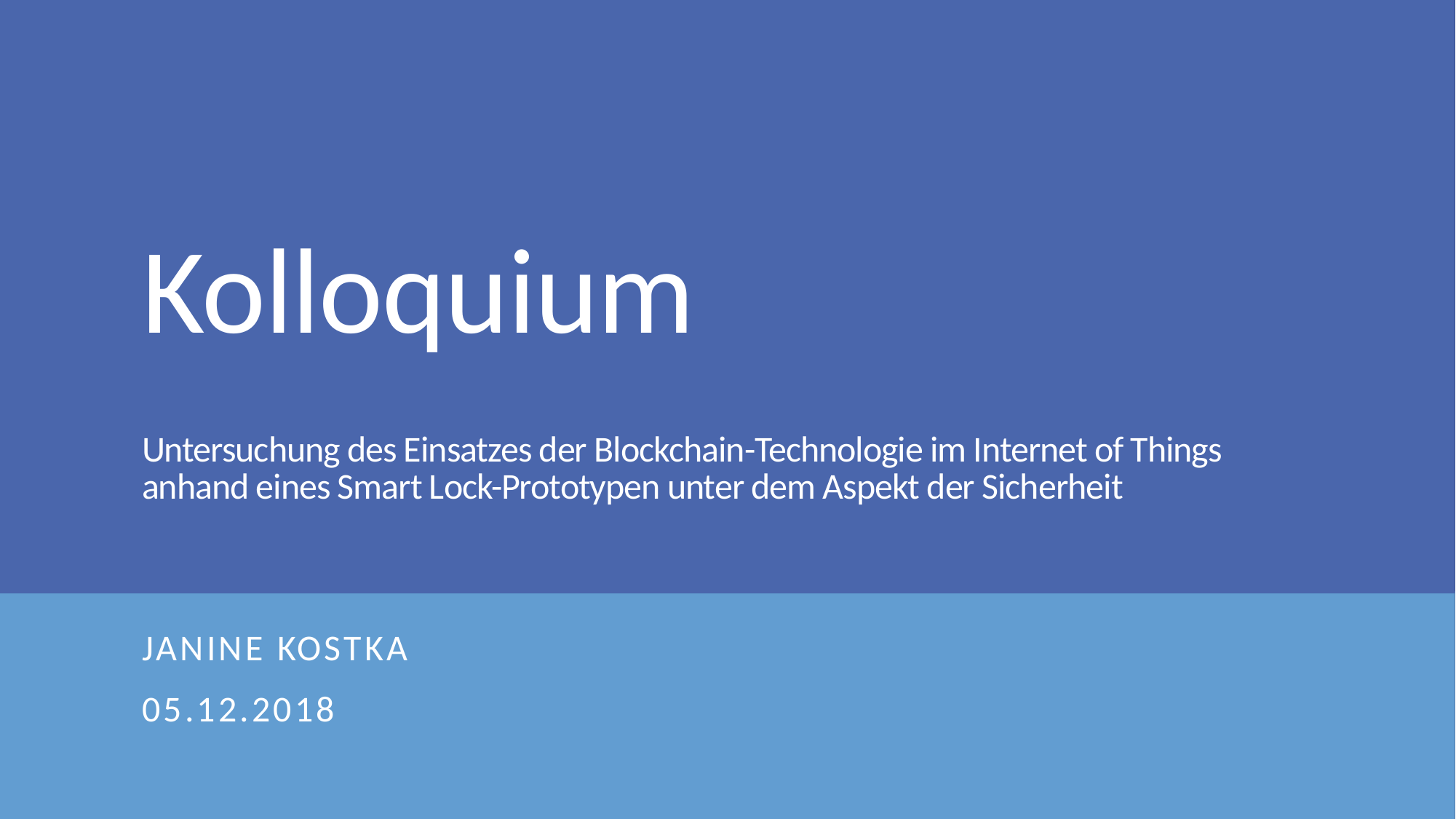

# Kolloquium Untersuchung des Einsatzes der Blockchain-Technologie im Internet of Things anhand eines Smart Lock-Prototypen unter dem Aspekt der Sicherheit

Janine Kostka
05.12.2018